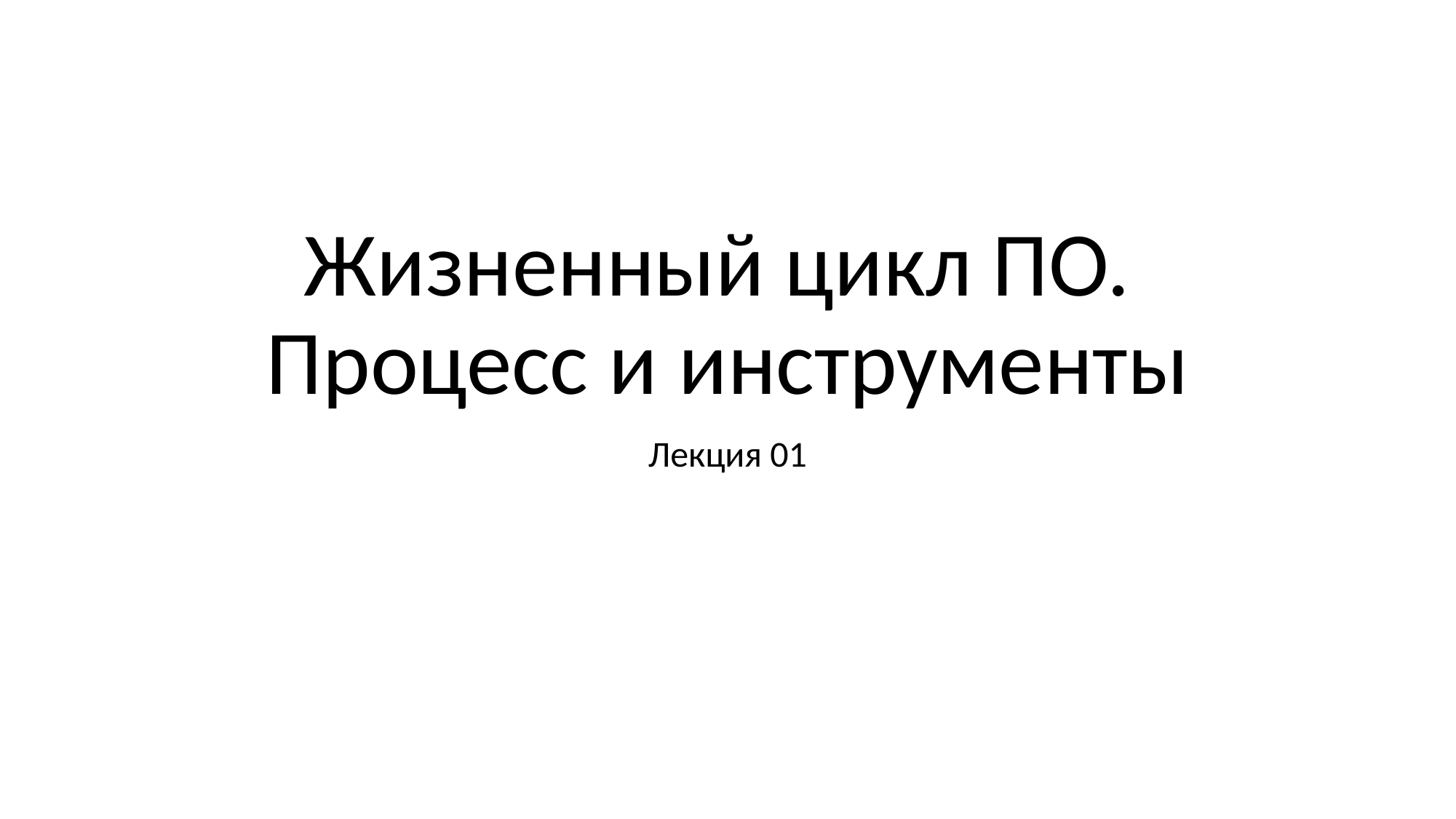

# Жизненный цикл ПО. Процесс и инструменты
Лекция 01